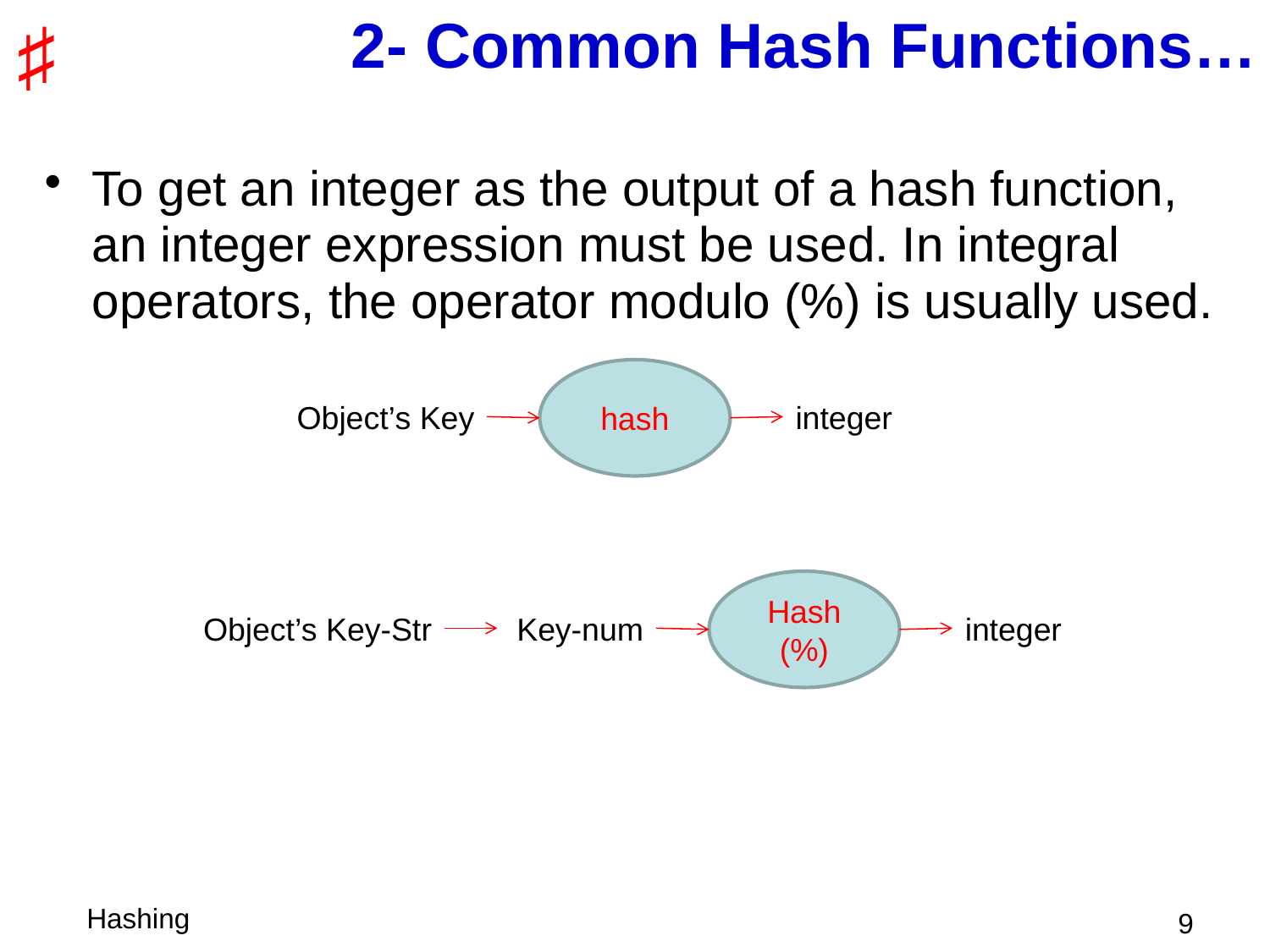

# 2- Common Hash Functions…
To get an integer as the output of a hash function, an integer expression must be used. In integral operators, the operator modulo (%) is usually used.
hash
Object’s Key
integer
Hash (%)
Object’s Key-Str
Key-num
integer
 9